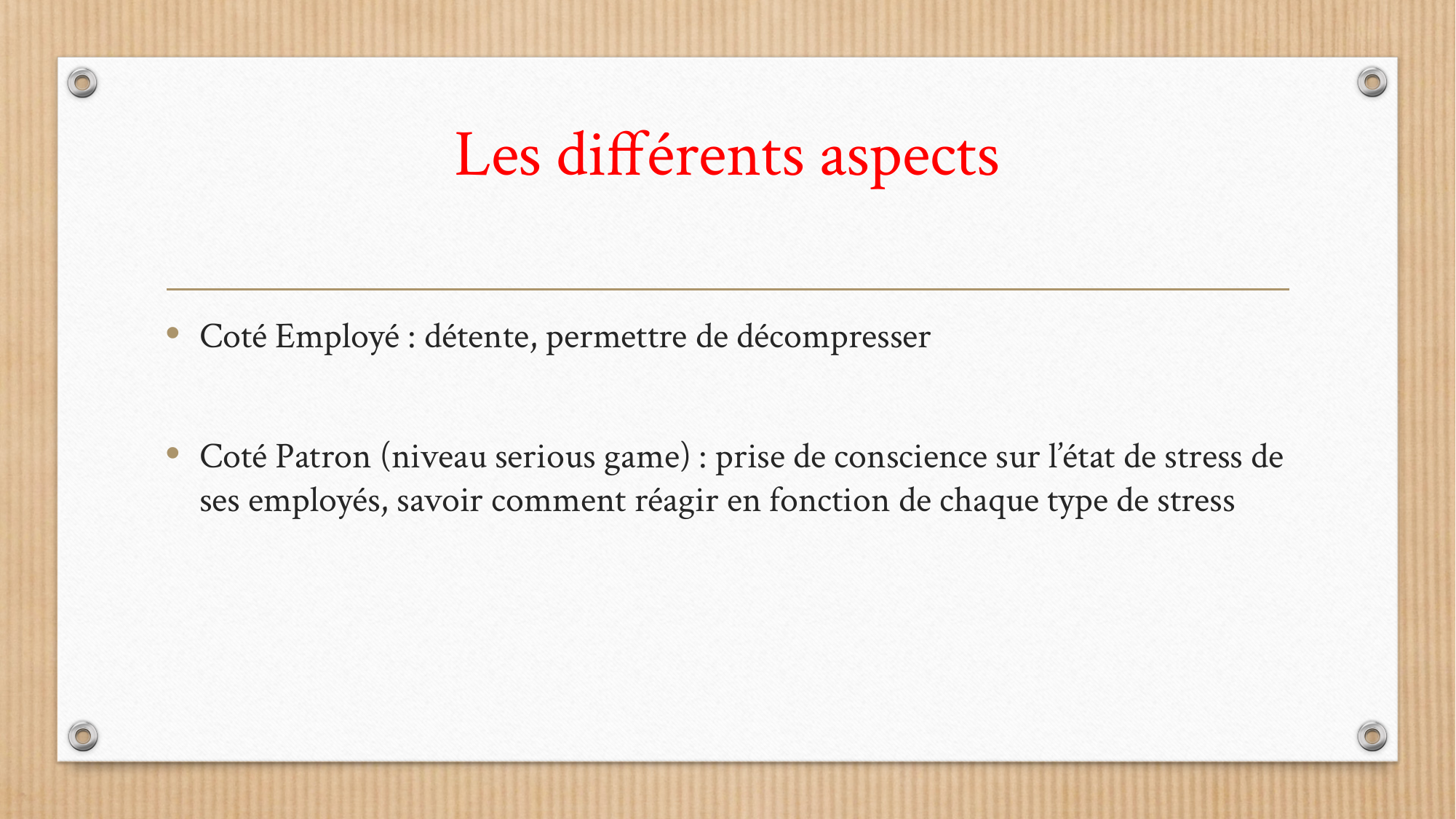

# Les différents aspects
Coté Employé : détente, permettre de décompresser

Coté Patron (niveau serious game) : prise de conscience sur l’état de stress de ses employés, savoir comment réagir en fonction de chaque type de stress